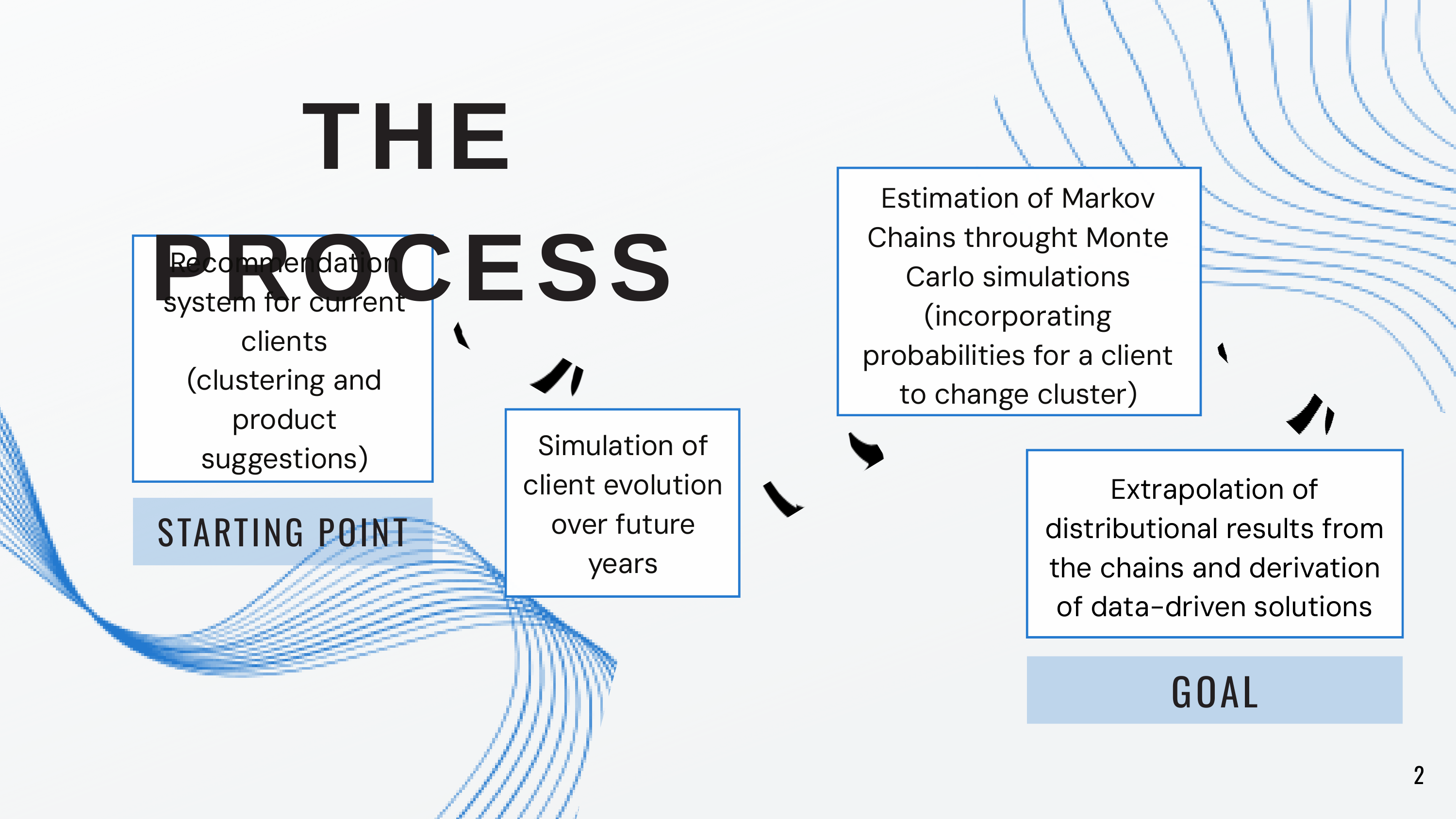

THE PROCESS

Estimation of Markov Chains throught Monte Carlo simulations (incorporating probabilities for a client to change cluster)

Recommendation system for current clients
(clustering and product suggestions)

Simulation of client evolution over future years

Extrapolation of distributional results from the chains and derivation of data-driven solutions

STARTING POINT

GOAL
2